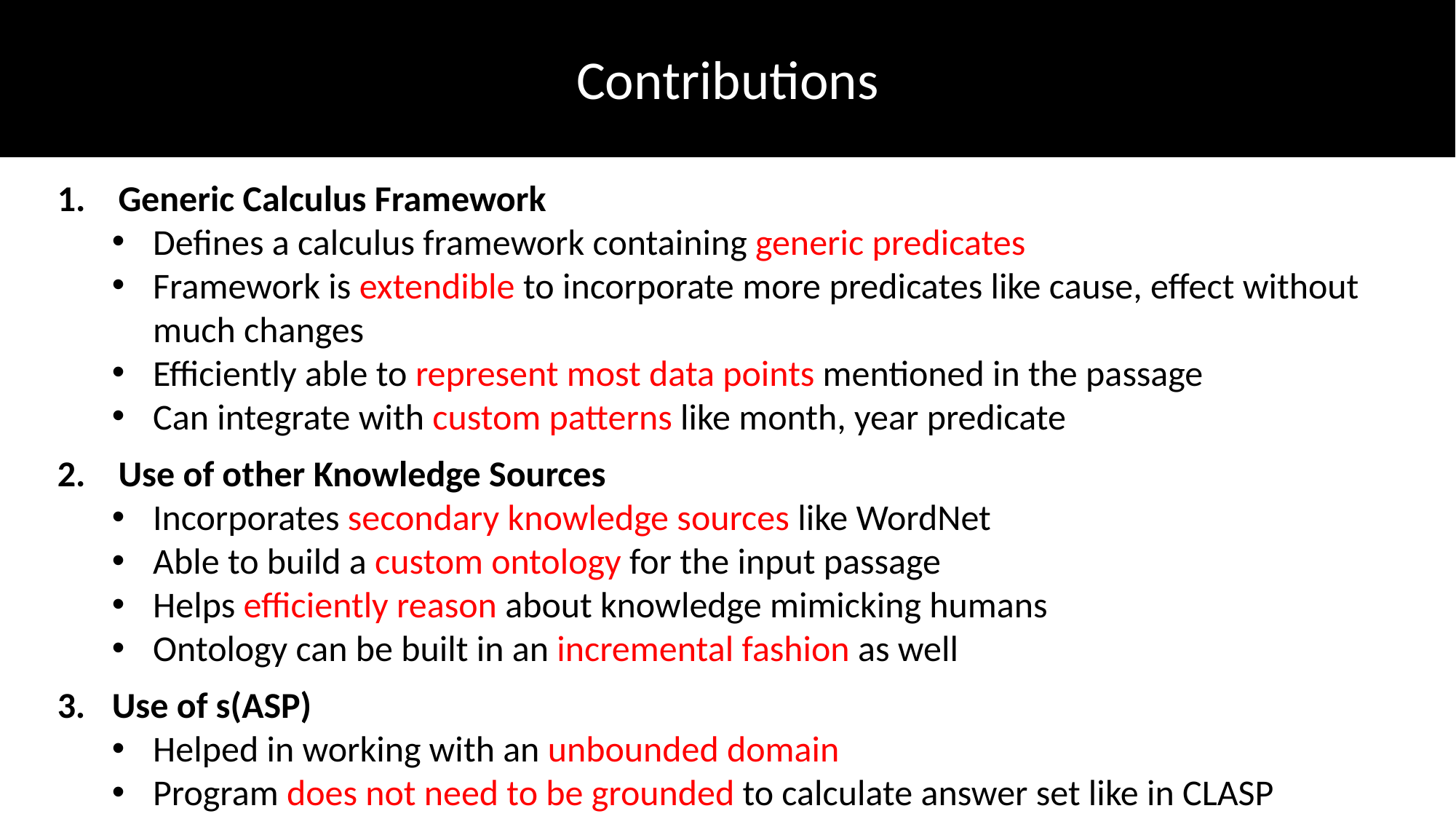

Contributions
1.    Generic Calculus Framework
Defines a calculus framework containing generic predicates
Framework is extendible to incorporate more predicates like cause, effect without much changes
Efficiently able to represent most data points mentioned in the passage
Can integrate with custom patterns like month, year predicate
2.    Use of other Knowledge Sources
Incorporates secondary knowledge sources like WordNet
Able to build a custom ontology for the input passage
Helps efficiently reason about knowledge mimicking humans
Ontology can be built in an incremental fashion as well
Use of s(ASP)
Helped in working with an unbounded domain
Program does not need to be grounded to calculate answer set like in CLASP